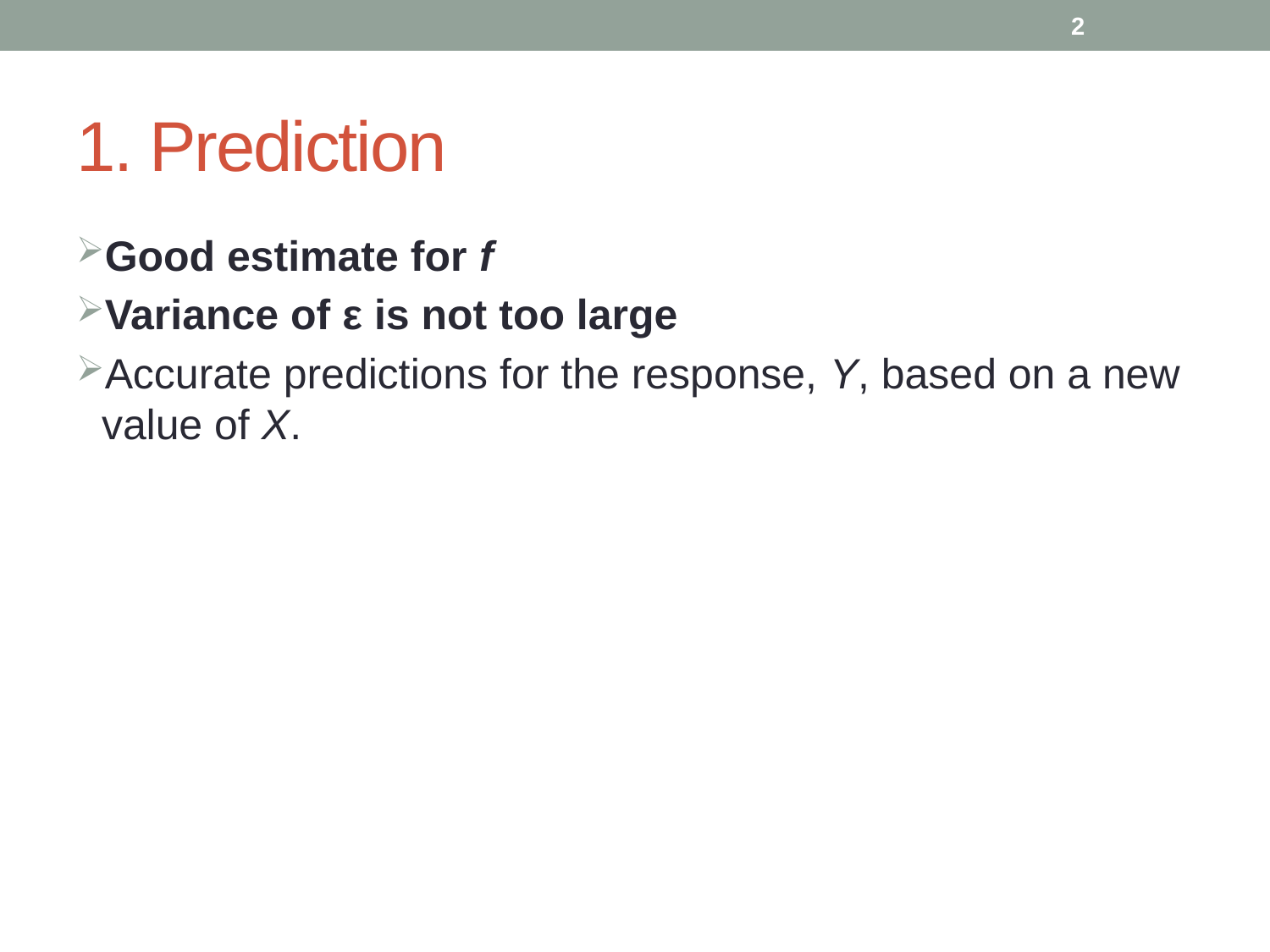

2
# 1. Prediction
Good estimate for f
Variance of ε is not too large
Accurate predictions for the response, Y, based on a new value of X.